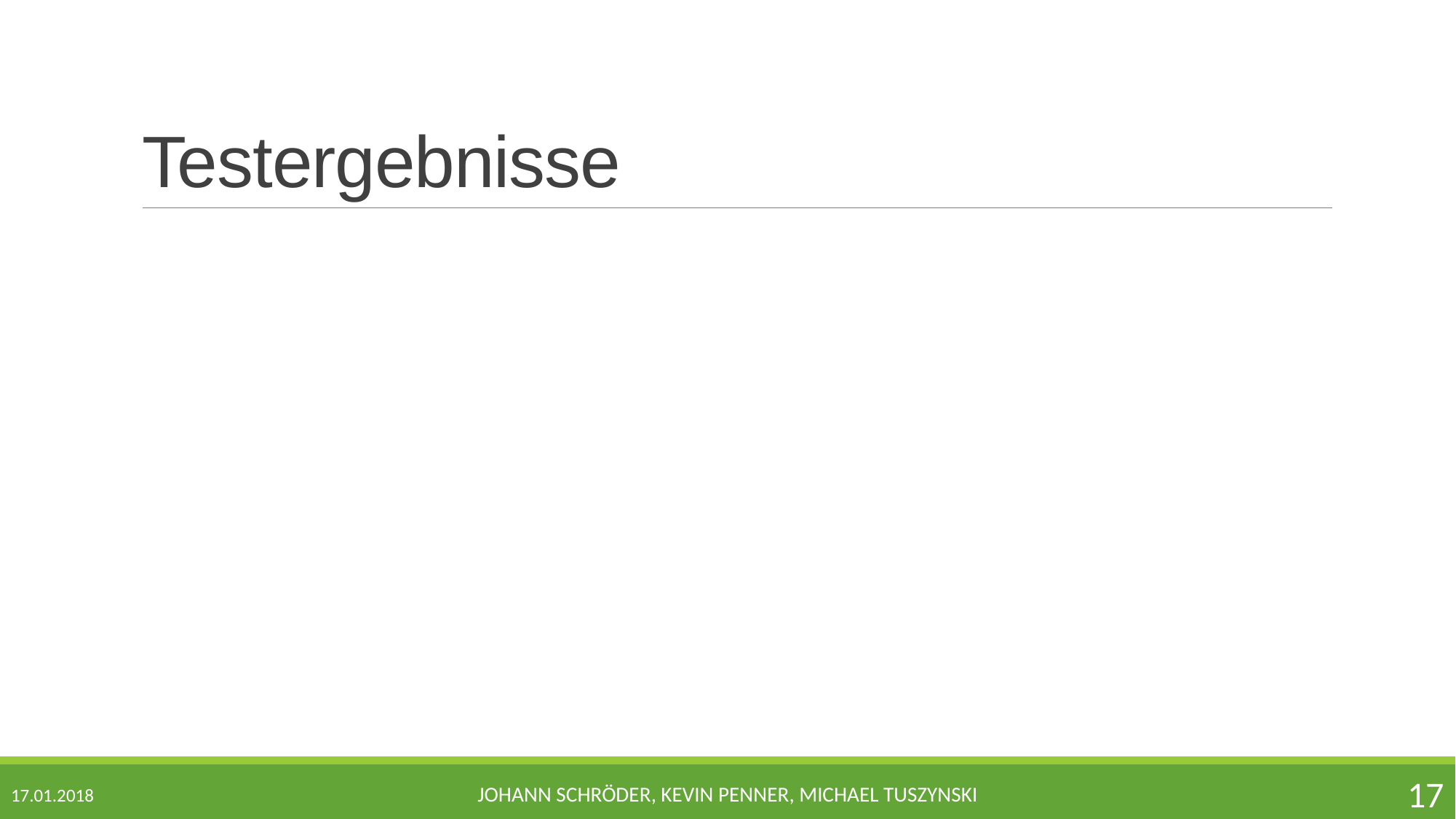

# Testergebnisse

Johann Schröder, Kevin Penner, Michael Tuszynski
17
17.01.2018